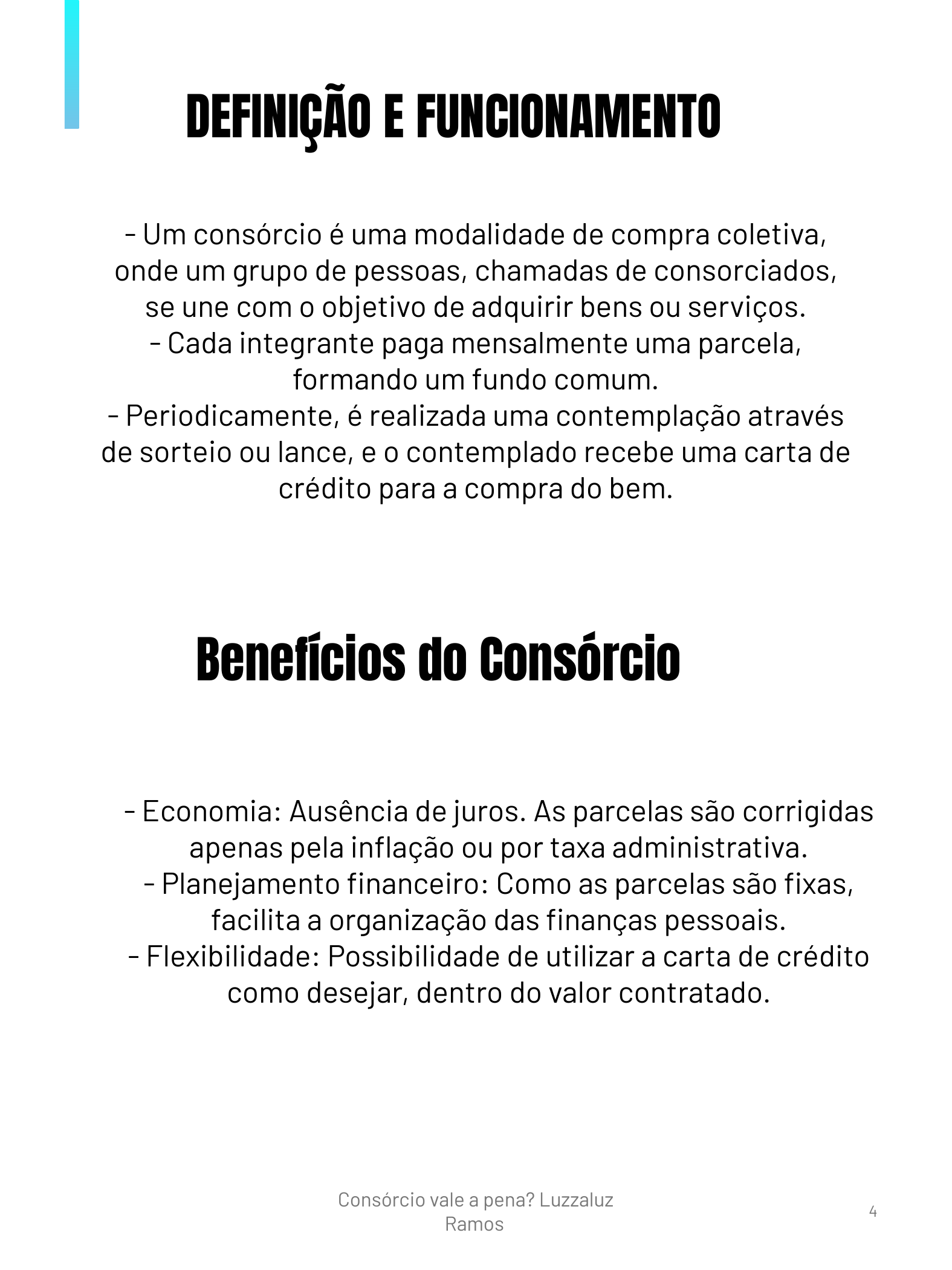

DEFINIÇÃO E FUNCIONAMENTO
- Um consórcio é uma modalidade de compra coletiva, onde um grupo de pessoas, chamadas de consorciados, se une com o objetivo de adquirir bens ou serviços.
- Cada integrante paga mensalmente uma parcela, formando um fundo comum.
- Periodicamente, é realizada uma contemplação através de sorteio ou lance, e o contemplado recebe uma carta de crédito para a compra do bem.
Benefícios do Consórcio
- Economia: Ausência de juros. As parcelas são corrigidas apenas pela inflação ou por taxa administrativa.
- Planejamento financeiro: Como as parcelas são fixas, facilita a organização das finanças pessoais.
- Flexibilidade: Possibilidade de utilizar a carta de crédito como desejar, dentro do valor contratado.
Consórcio vale a pena? Luzzaluz Ramos
4